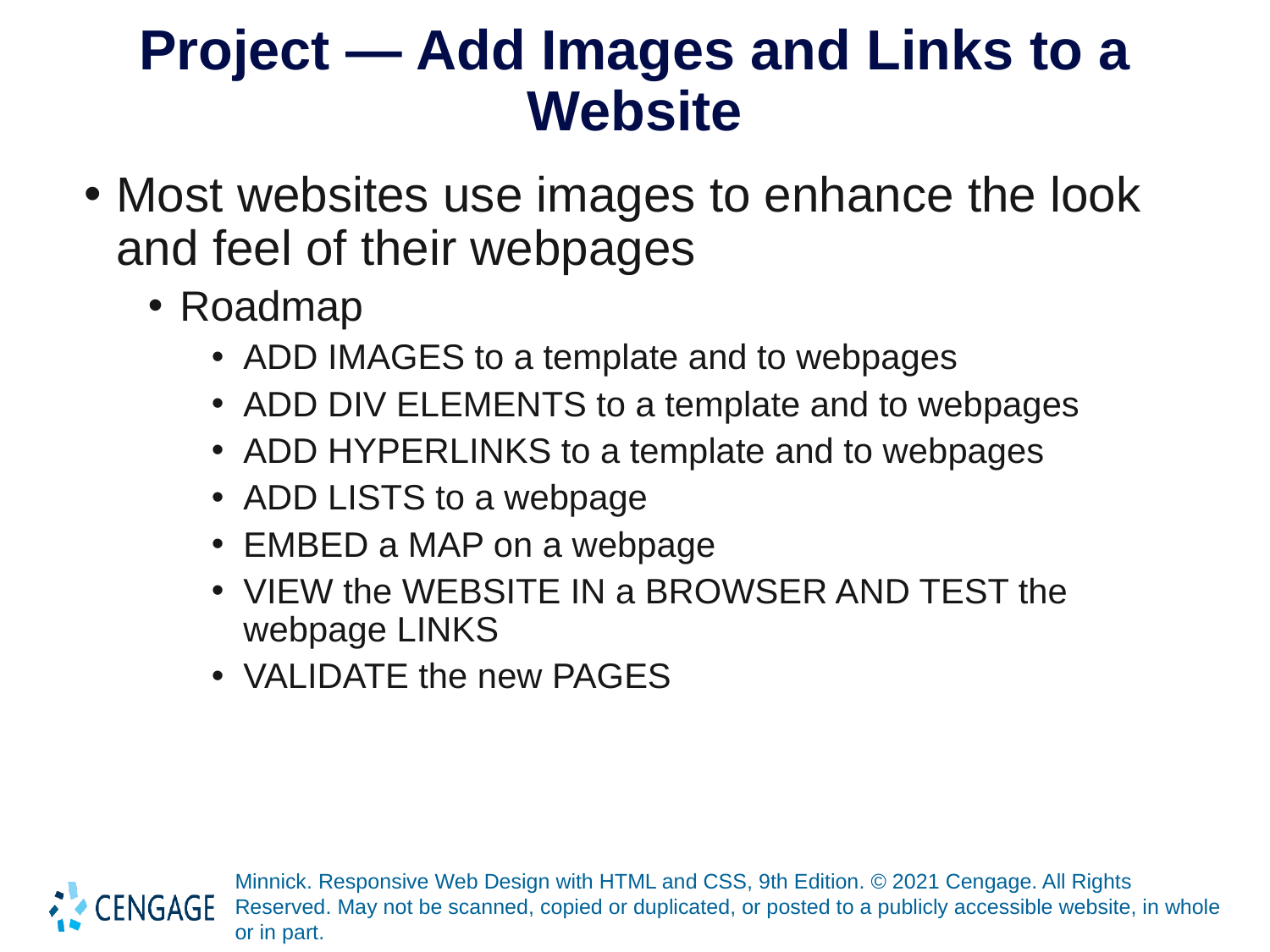

# Project — Add Images and Links to a Website
Most websites use images to enhance the look and feel of their webpages
Roadmap
ADD IMAGES to a template and to webpages
ADD DIV ELEMENTS to a template and to webpages
ADD HYPERLINKS to a template and to webpages
ADD LISTS to a webpage
EMBED a MAP on a webpage
VIEW the WEBSITE IN a BROWSER AND TEST the webpage LINKS
VALIDATE the new PAGES

Minnick. Responsive Web Design with HTML and CSS, 9th Edition. © 2021 Cengage. All Rights Reserved. May not be scanned, copied or duplicated, or posted to a publicly accessible website, in whole or in part.